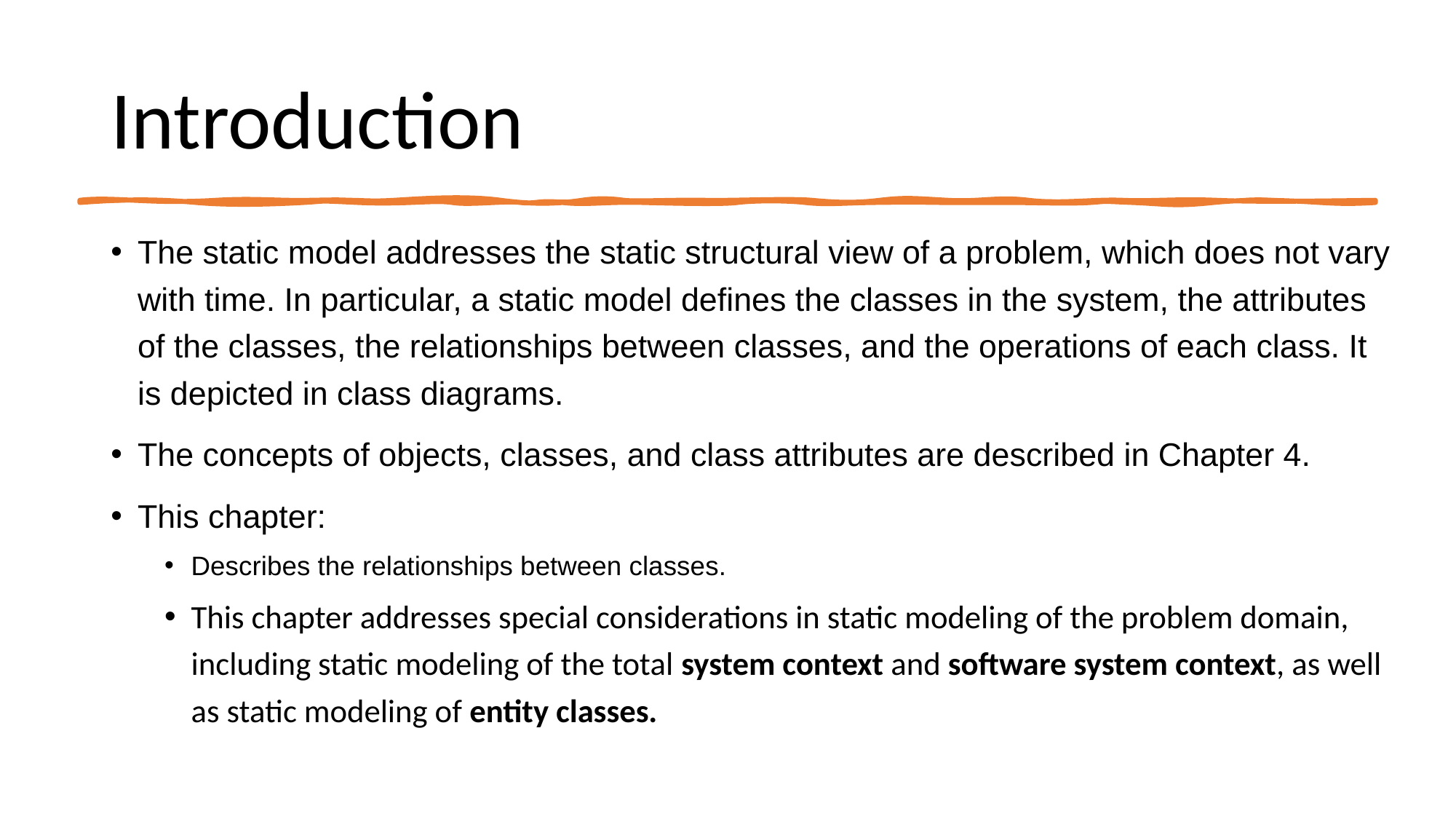

# Introduction

The static model addresses the static structural view of a problem, which does not vary with time. In particular, a static model defines the classes in the system, the attributes of the classes, the relationships between classes, and the operations of each class. It is depicted in class diagrams.
The concepts of objects, classes, and class attributes are described in Chapter 4.
This chapter:
Describes the relationships between classes.
This chapter addresses special considerations in static modeling of the problem domain, including static modeling of the total system context and software system context, as well as static modeling of entity classes.